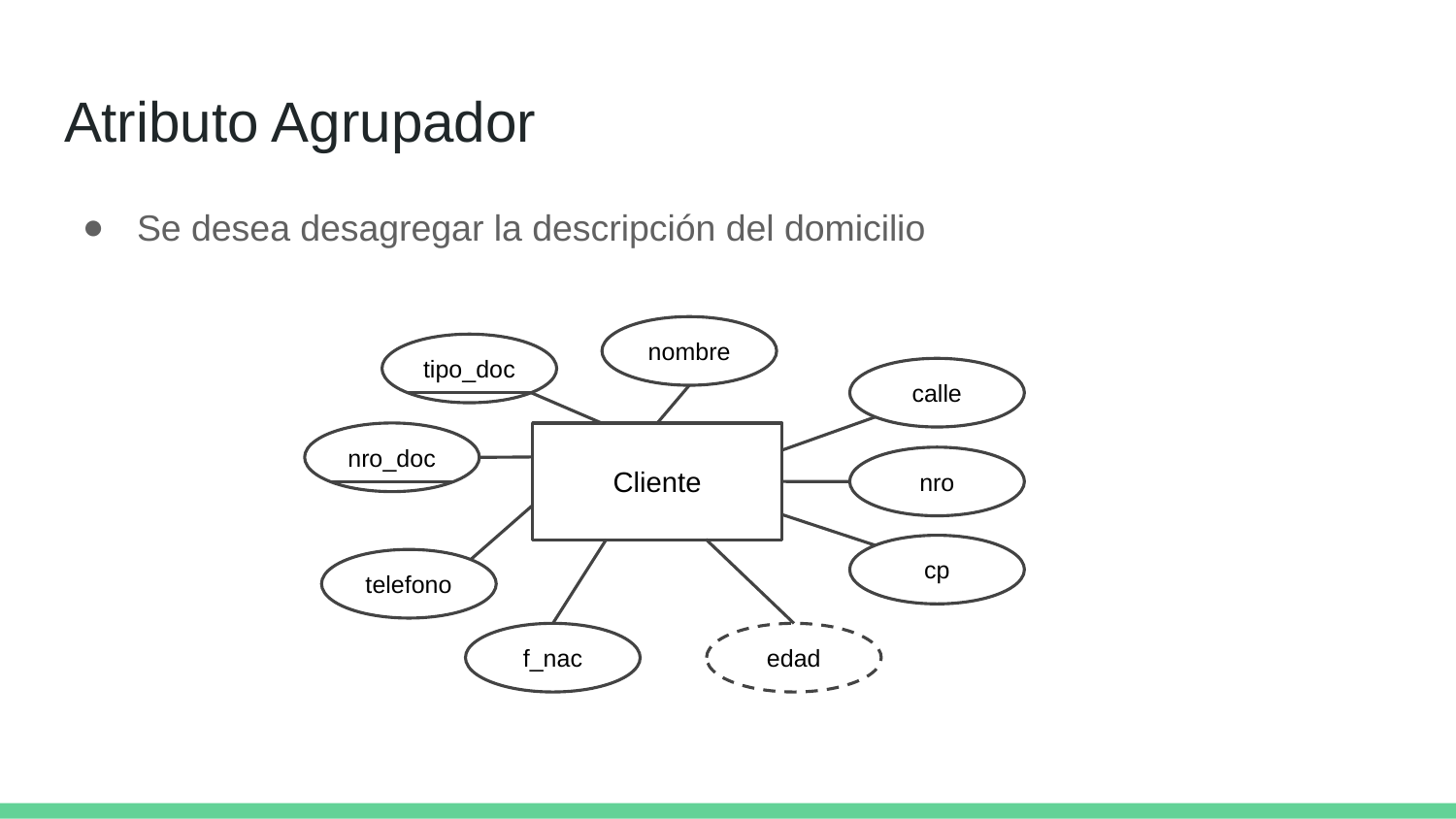

# Atributo Agrupador
Se desea desagregar la descripción del domicilio
nombre
tipo_doc
calle
nro_doc
Cliente
nro
cp
telefono
f_nac
edad